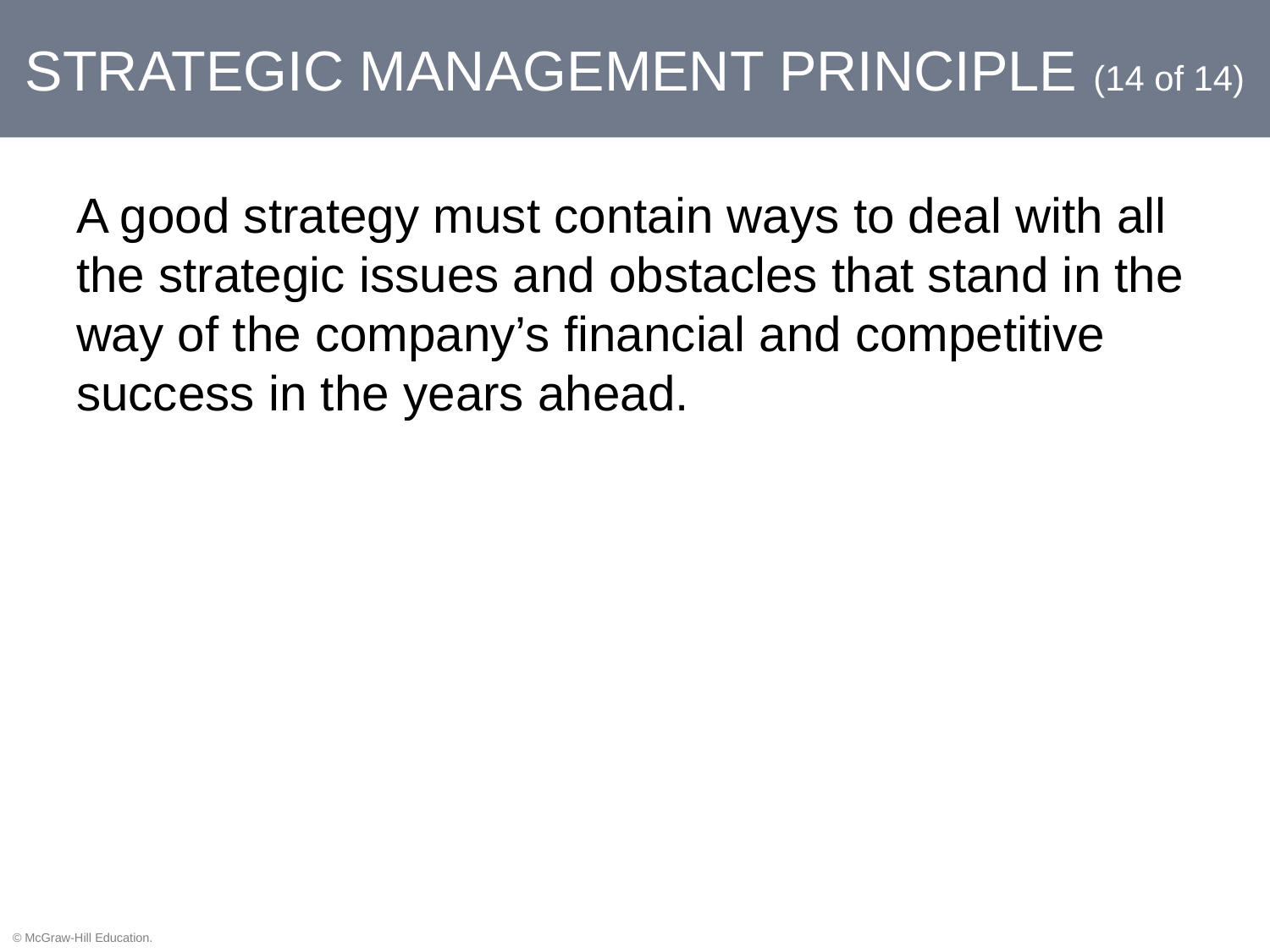

# Strategic management principle (14 of 14)
A good strategy must contain ways to deal with all the strategic issues and obstacles that stand in the way of the company’s financial and competitive success in the years ahead.